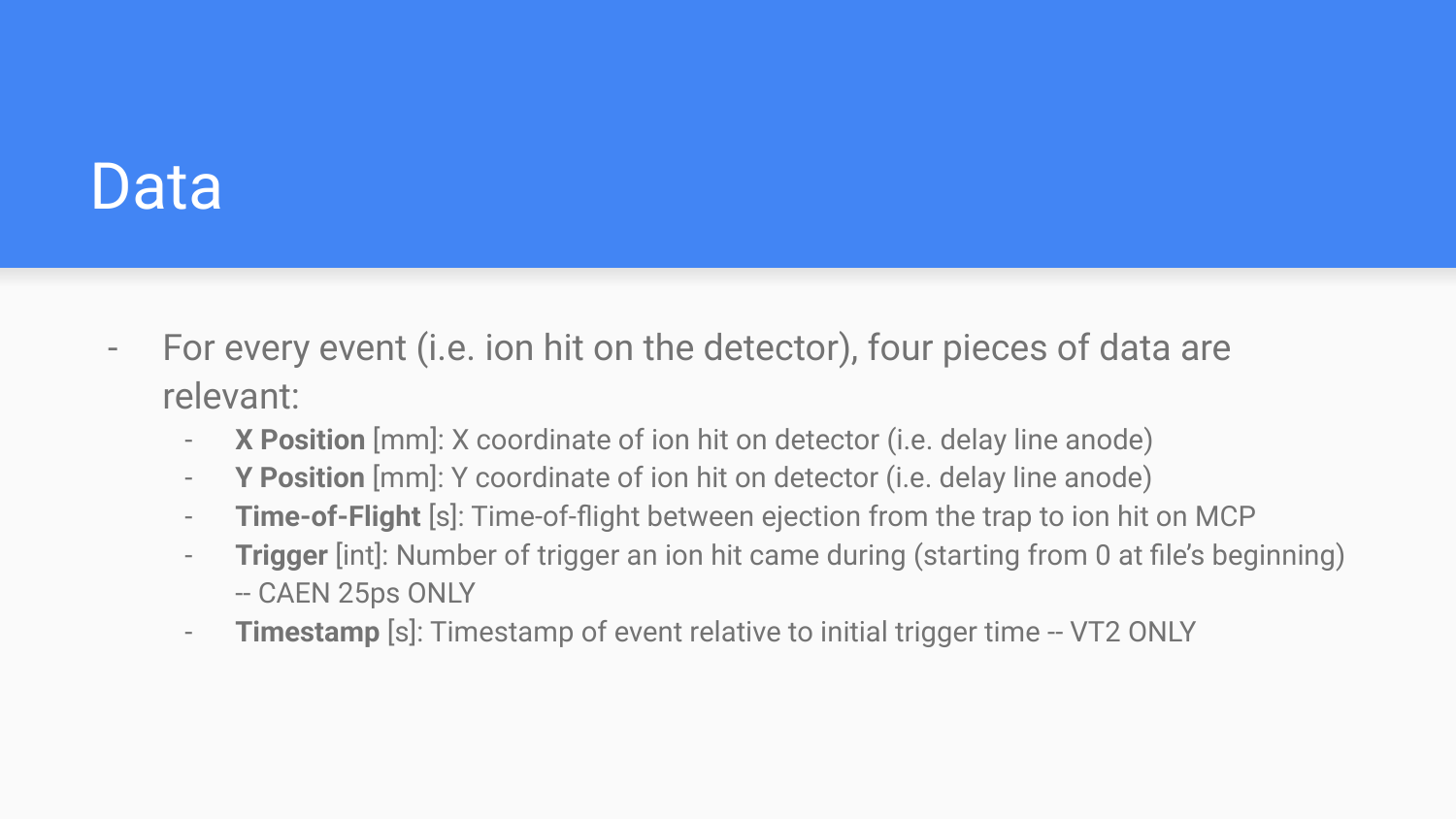

# Data
For every event (i.e. ion hit on the detector), four pieces of data are relevant:
X Position [mm]: X coordinate of ion hit on detector (i.e. delay line anode)
Y Position [mm]: Y coordinate of ion hit on detector (i.e. delay line anode)
Time-of-Flight [s]: Time-of-flight between ejection from the trap to ion hit on MCP
Trigger [int]: Number of trigger an ion hit came during (starting from 0 at file’s beginning) -- CAEN 25ps ONLY
Timestamp [s]: Timestamp of event relative to initial trigger time -- VT2 ONLY